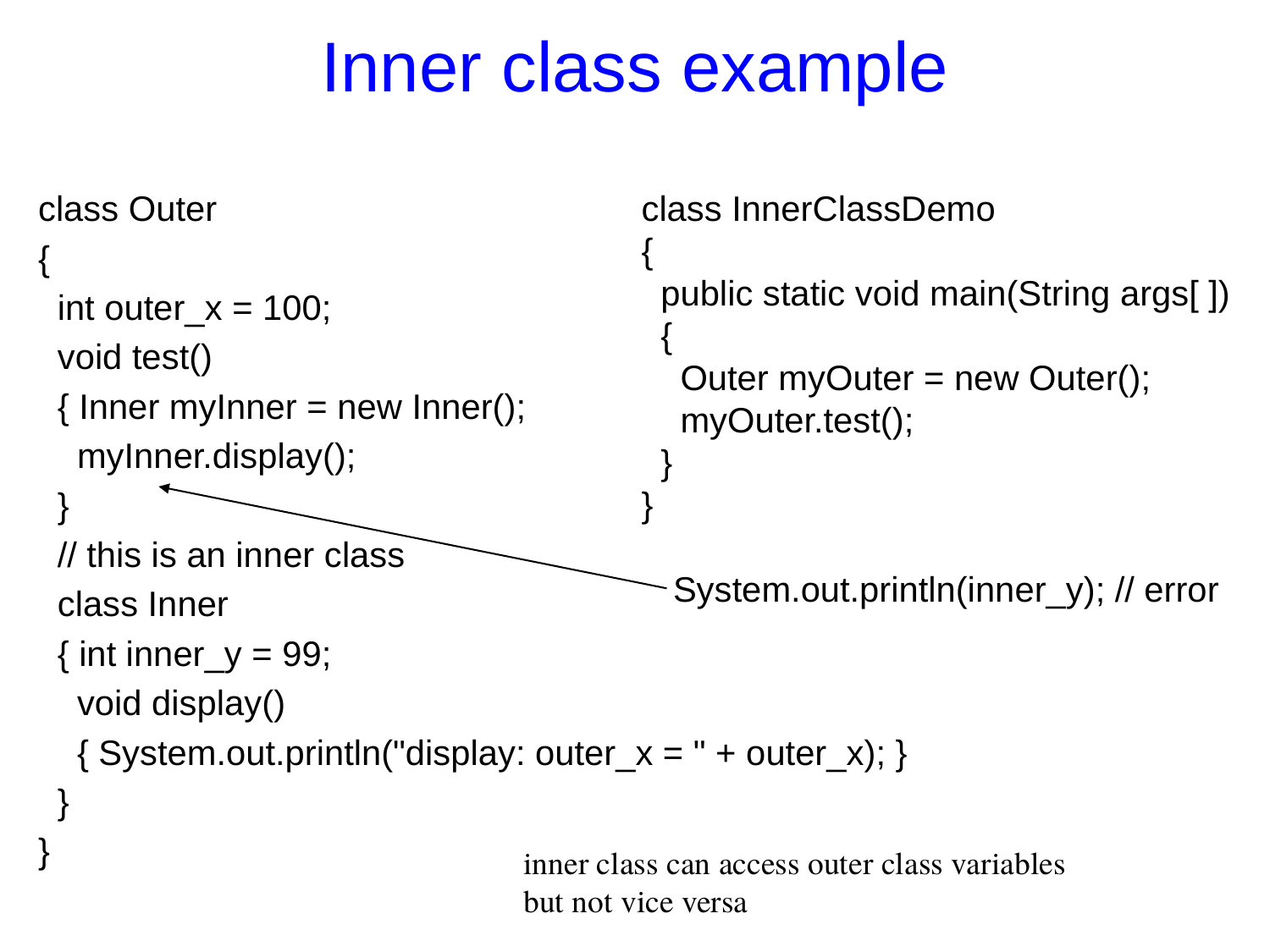

Inner class example
class Outer
{
  int outer_x = 100;
  void test()
  { Inner myInner = new Inner();
    myInner.display();
  }
  // this is an inner class
  class Inner
  { int inner_y = 99;
    void display()
    { System.out.println("display: outer_x = " + outer_x); }
  }
}
class InnerClassDemo
{
  public static void main(String args[ ])
  {
    Outer myOuter = new Outer();
    myOuter.test();
  }
}

System.out.println(inner_y); // error
inner class can access outer class variables
but not vice versa